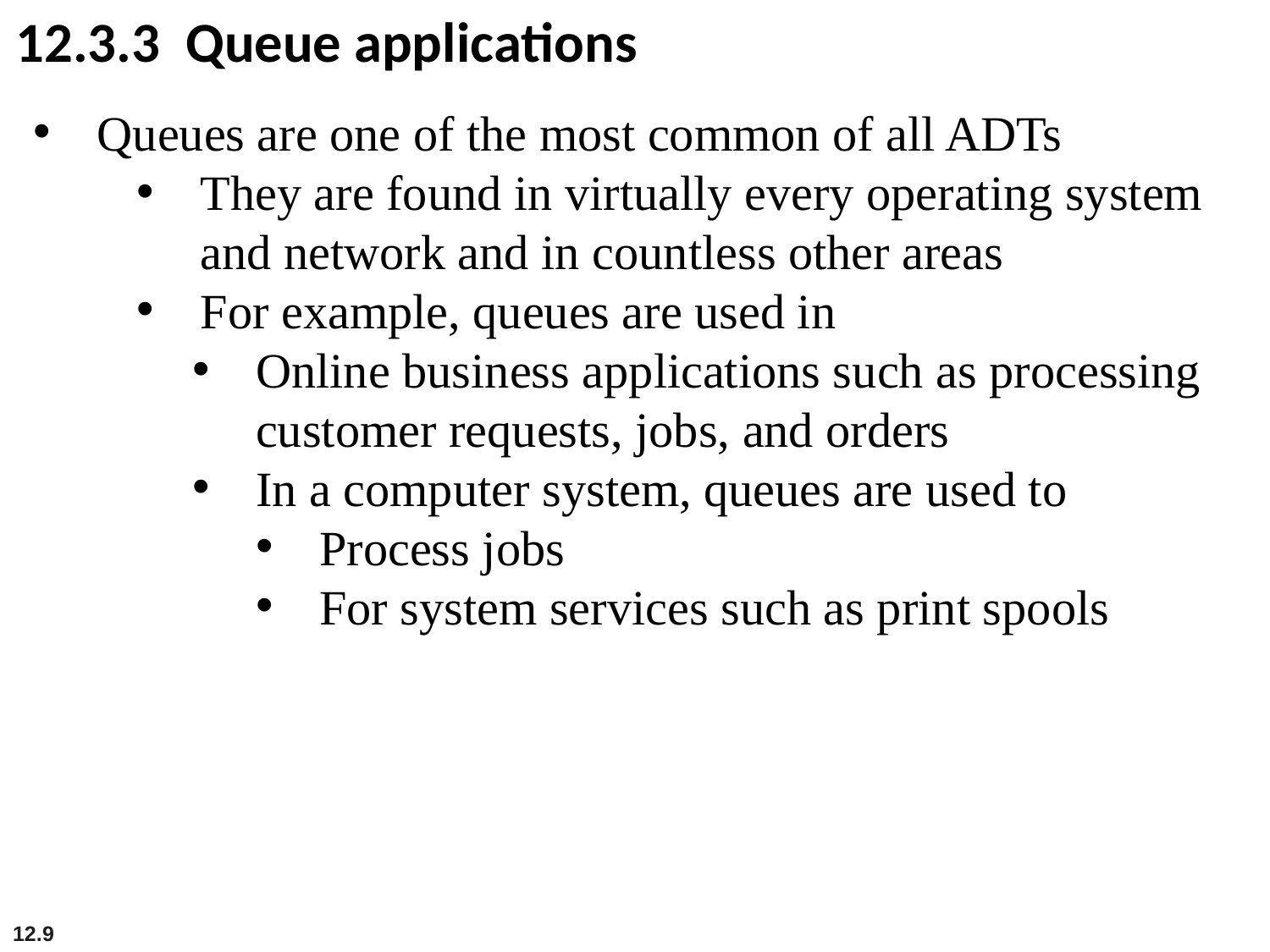

12.3.3  Queue applications
Queues are one of the most common of all ADTs
They are found in virtually every operating system and network and in countless other areas
For example, queues are used in
Online business applications such as processing customer requests, jobs, and orders
In a computer system, queues are used to
Process jobs
For system services such as print spools
12.9